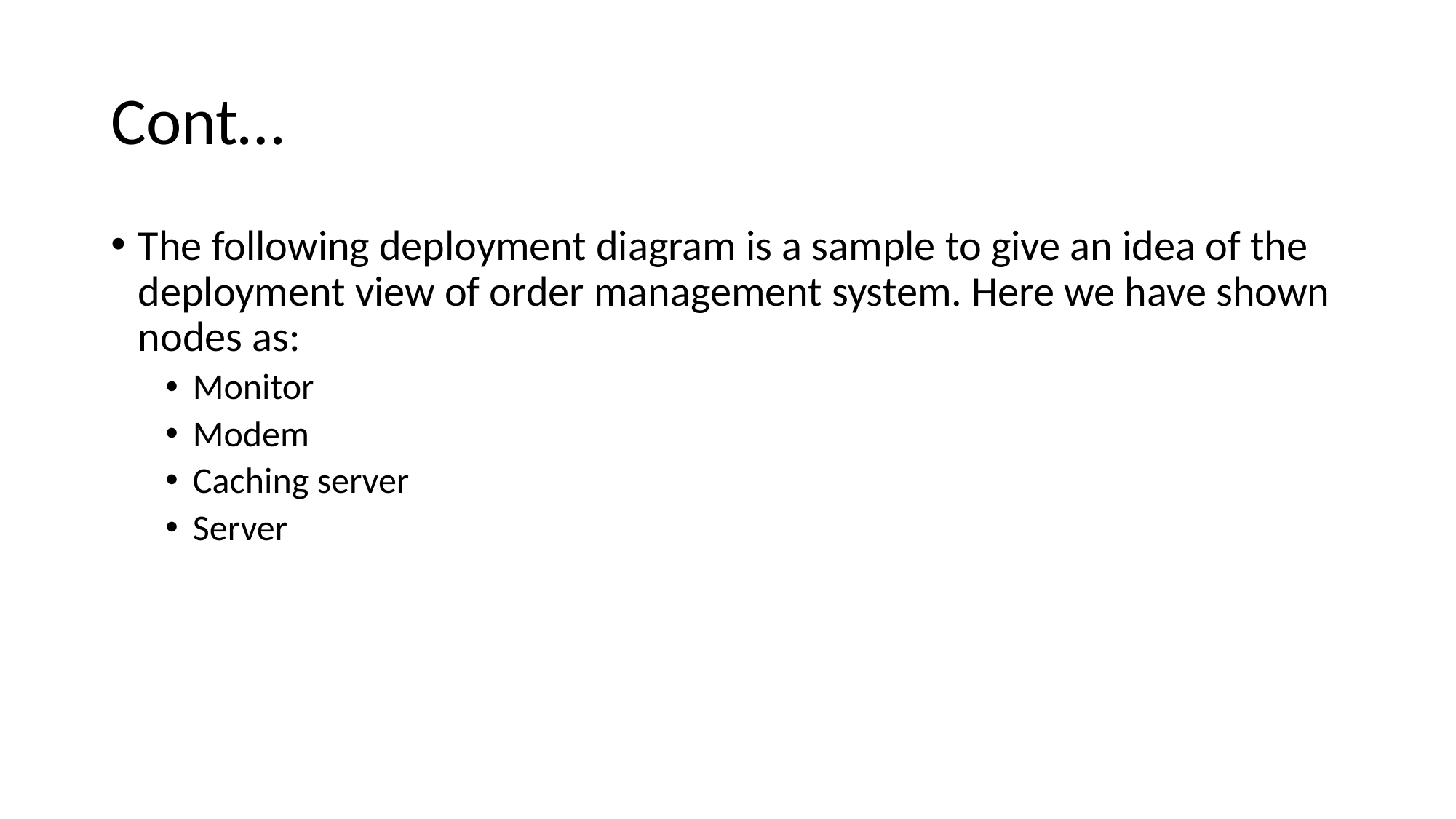

# Cont…
The following deployment diagram is a sample to give an idea of the deployment view of order management system. Here we have shown nodes as:
Monitor
Modem
Caching server
Server